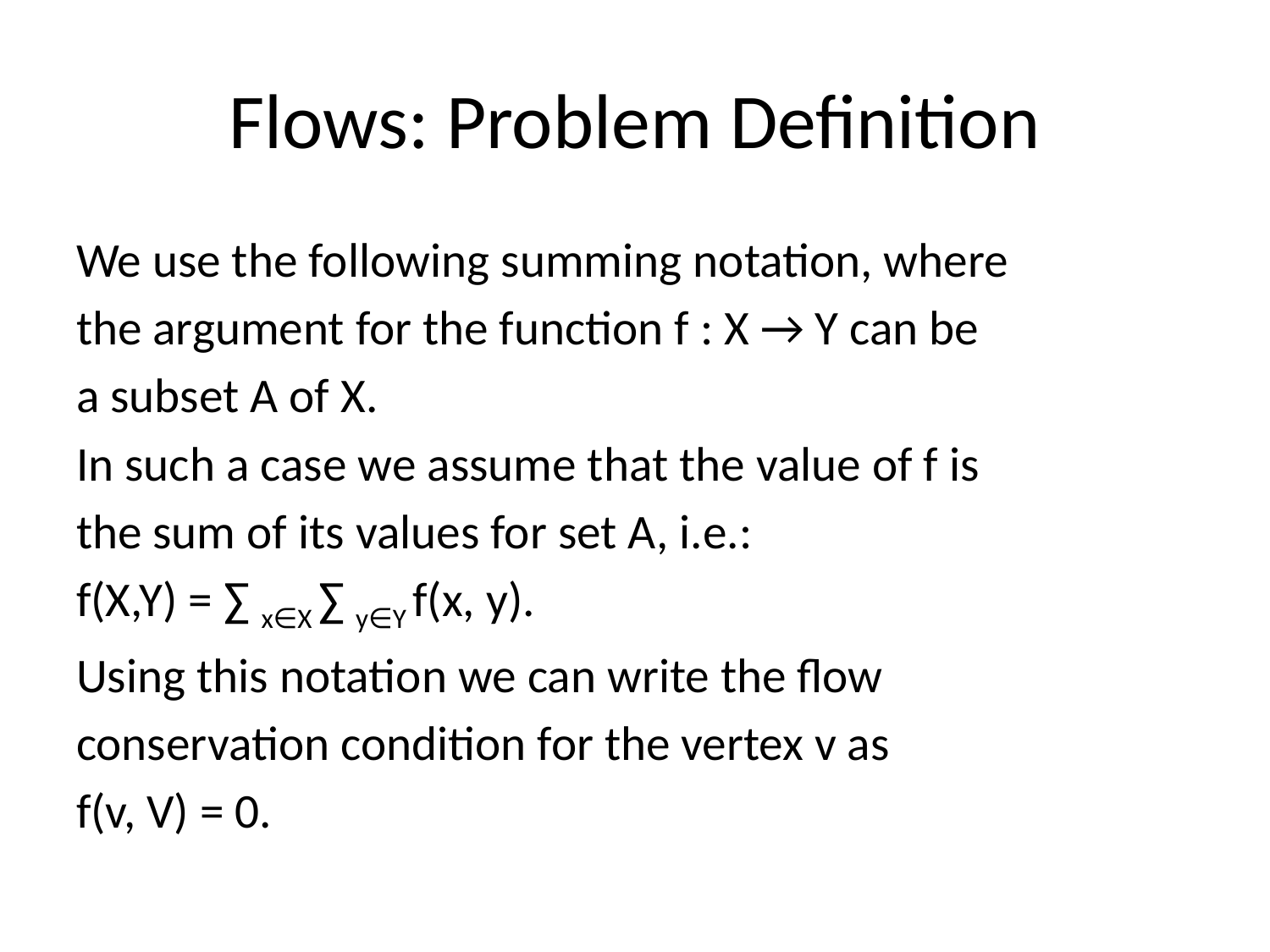

# Flows: Problem Deﬁnition
We use the following summing notation, where
the argument for the function f : X → Y can be
a subset A of X.
In such a case we assume that the value of f is
the sum of its values for set A, i.e.:
f(X,Y) = ∑ x∈X ∑ y∈Y f(x, y).
Using this notation we can write the ﬂow
conservation condition for the vertex v as
f(v, V) = 0.